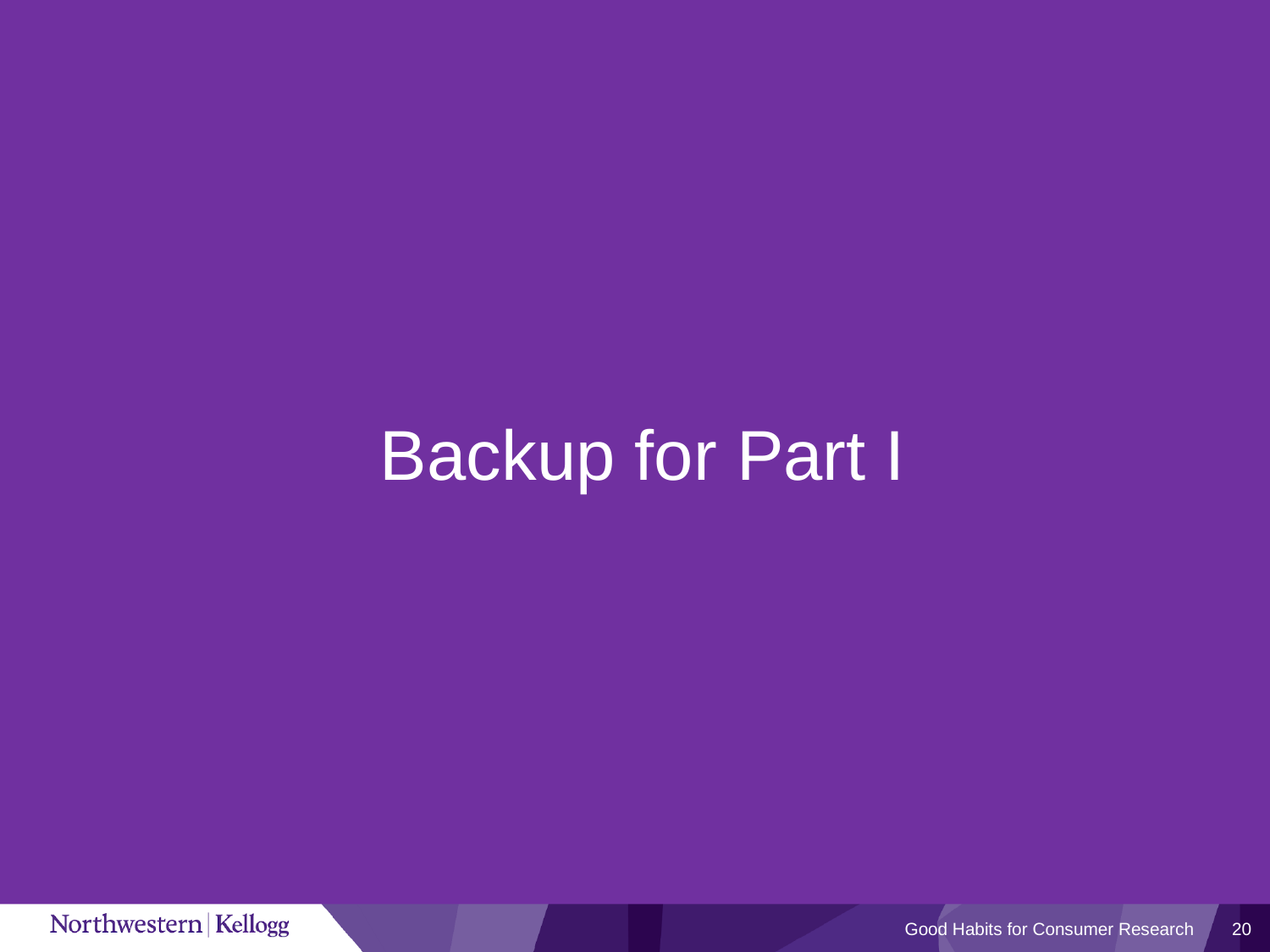

Backup for Part I
Good Habits for Consumer Research
20